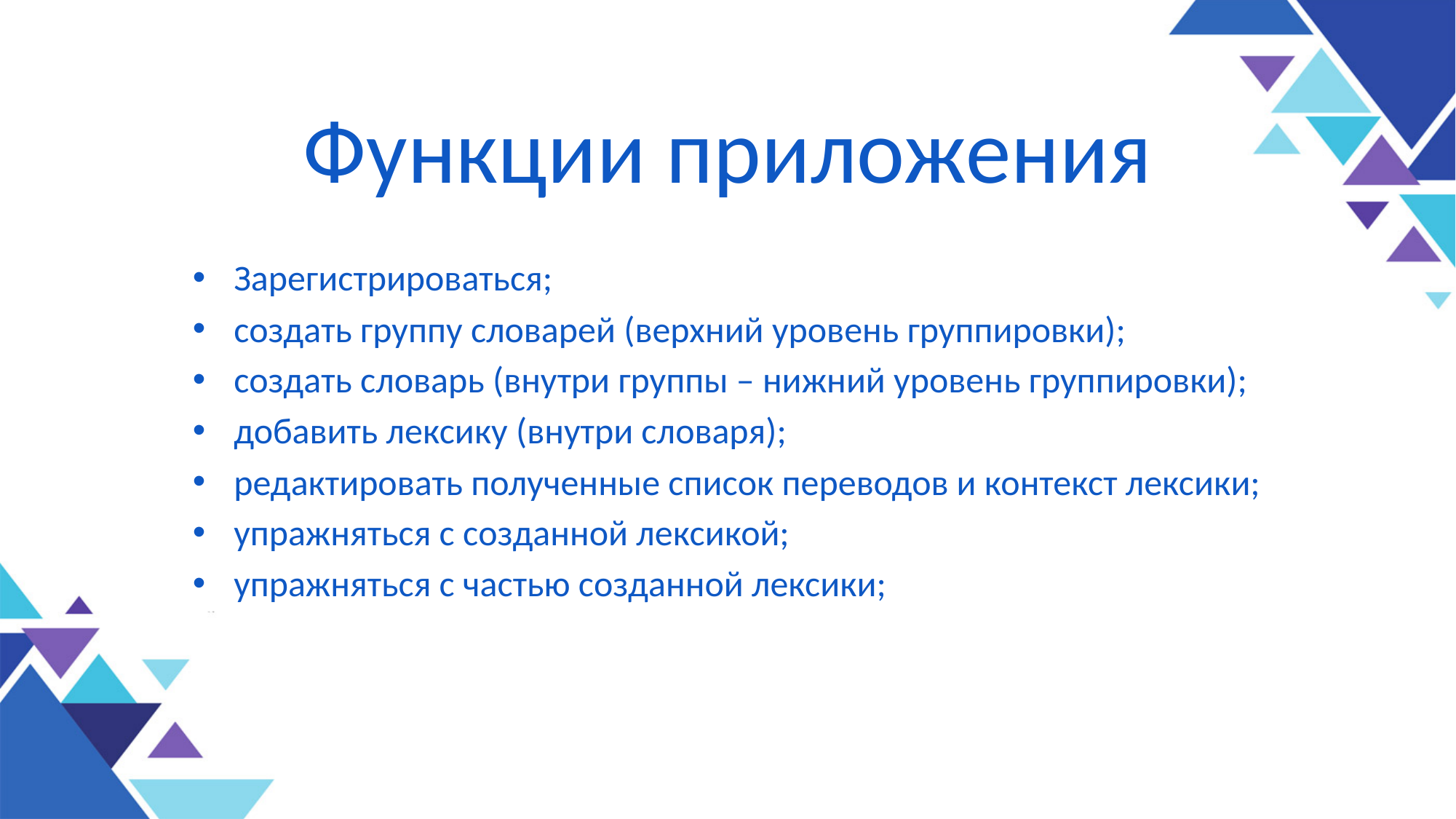

# Функции приложения
Зарегистрироваться;
создать группу словарей (верхний уровень группировки);
создать словарь (внутри группы – нижний уровень группировки);
добавить лексику (внутри словаря);
редактировать полученные список переводов и контекст лексики;
упражняться с созданной лексикой;
упражняться с частью созданной лексики;